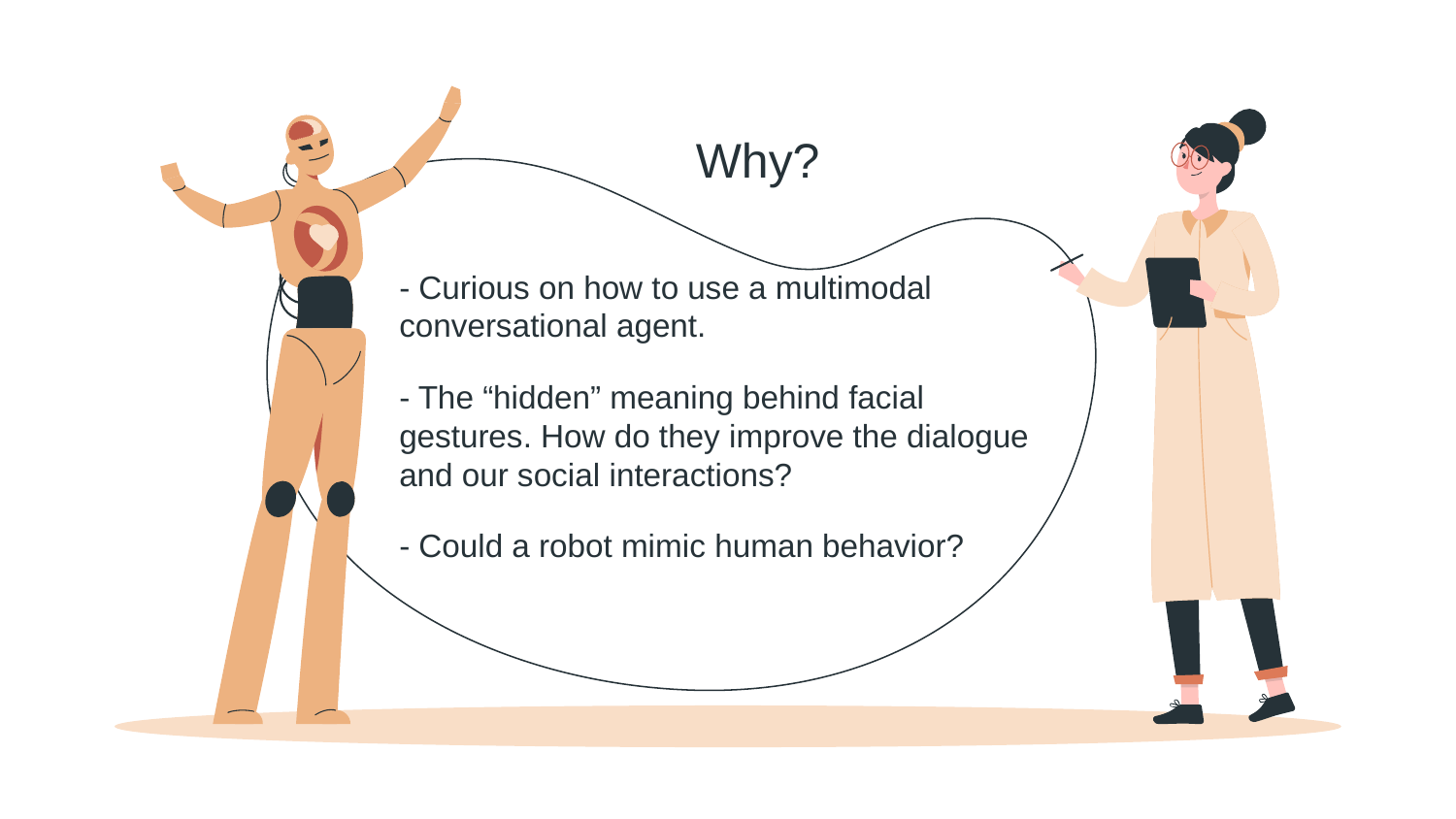

# Why?
- Curious on how to use a multimodal conversational agent.
- The “hidden” meaning behind facial gestures. How do they improve the dialogue and our social interactions?
- Could a robot mimic human behavior?